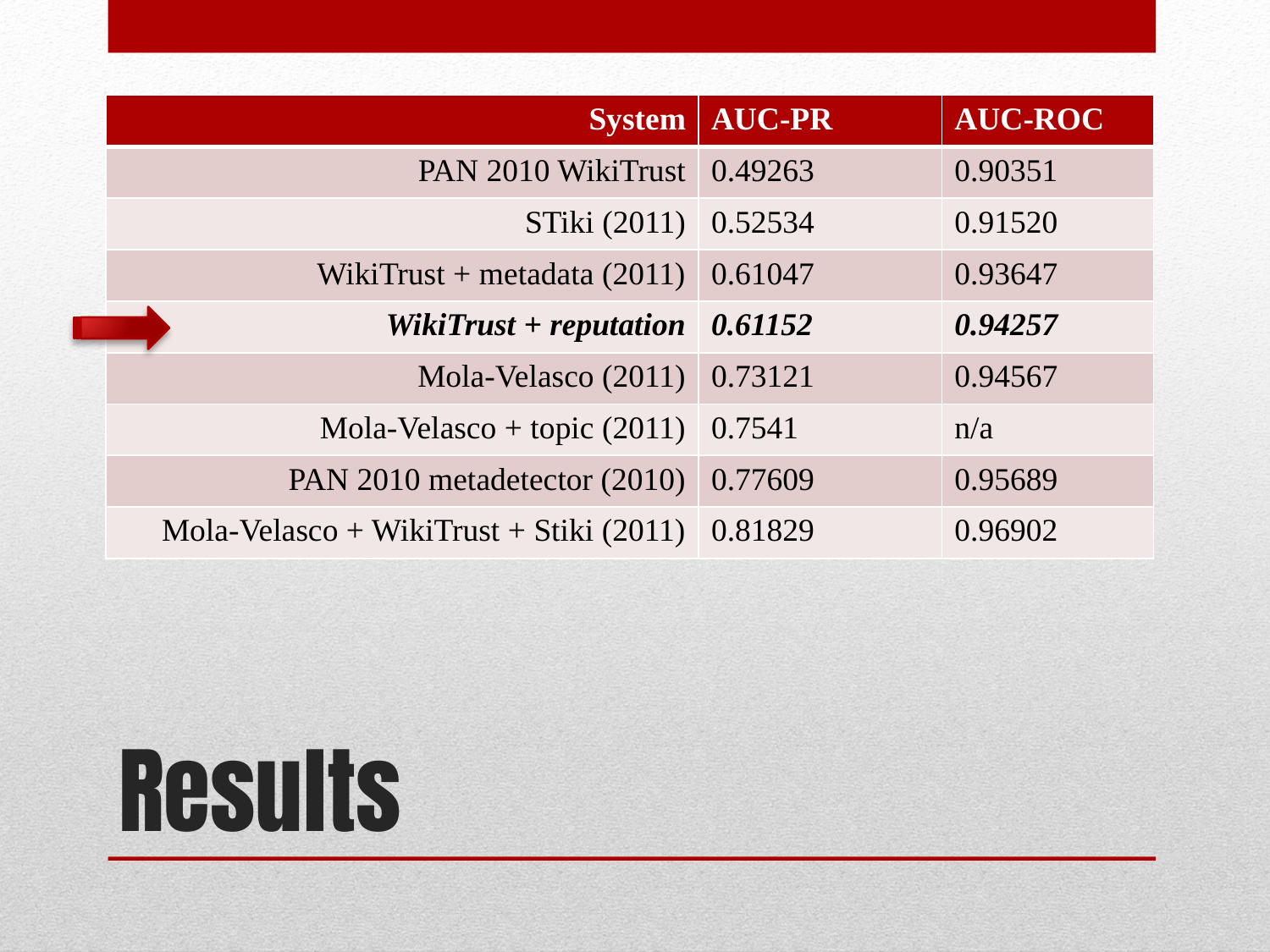

| System | AUC-PR | AUC-ROC |
| --- | --- | --- |
| PAN 2010 WikiTrust | 0.49263 | 0.90351 |
| STiki (2011) | 0.52534 | 0.91520 |
| WikiTrust + metadata (2011) | 0.61047 | 0.93647 |
| WikiTrust + reputation | 0.61152 | 0.94257 |
| Mola-Velasco (2011) | 0.73121 | 0.94567 |
| Mola-Velasco + topic (2011) | 0.7541 | n/a |
| PAN 2010 metadetector (2010) | 0.77609 | 0.95689 |
| Mola-Velasco + WikiTrust + Stiki (2011) | 0.81829 | 0.96902 |

# Results